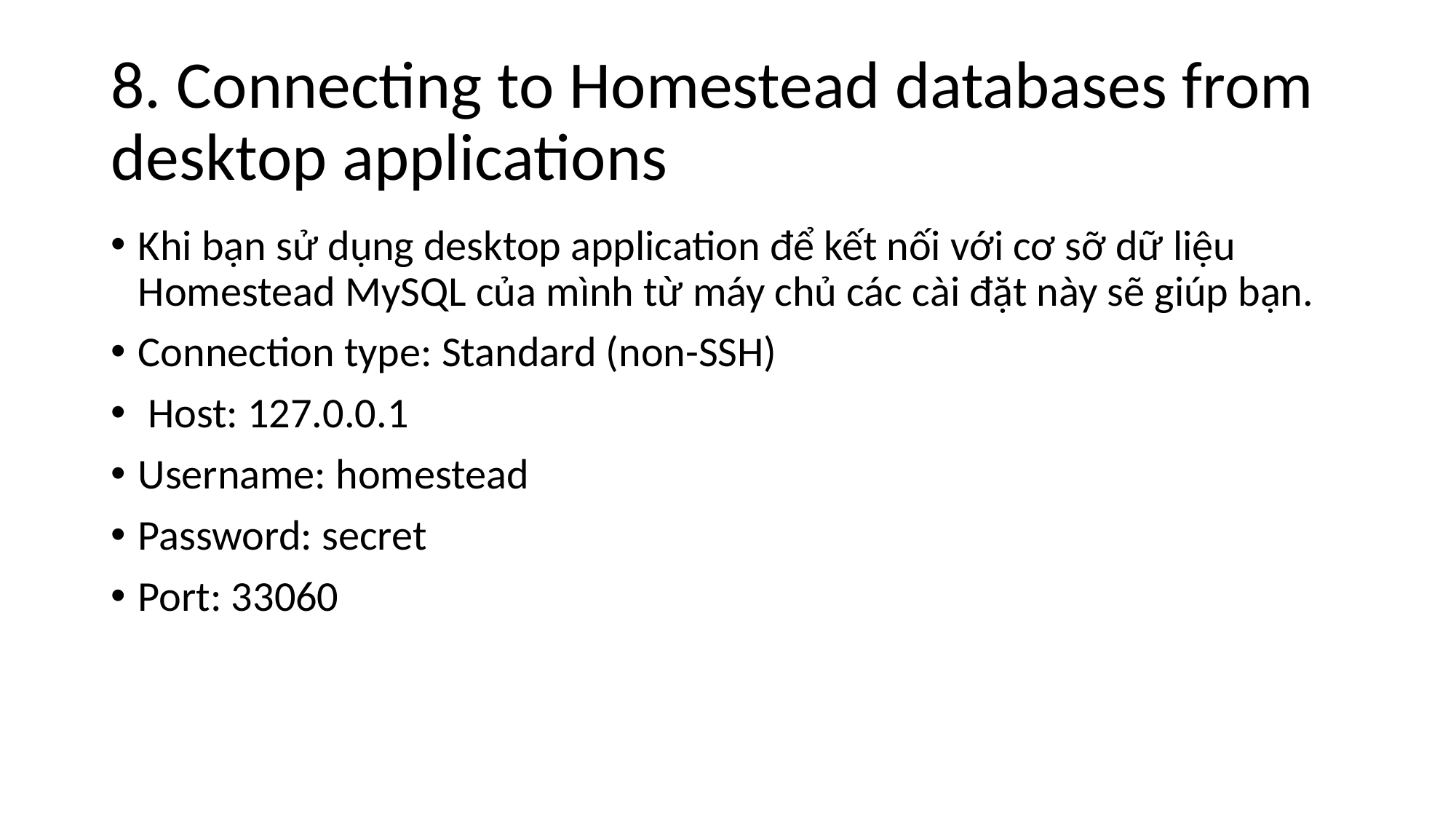

# 8. Connecting to Homestead databases from desktop applications
Khi bạn sử dụng desktop application để kết nối với cơ sỡ dữ liệu Homestead MySQL của mình từ máy chủ các cài đặt này sẽ giúp bạn.
Connection type: Standard (non-SSH)
 Host: 127.0.0.1
Username: homestead
Password: secret
Port: 33060